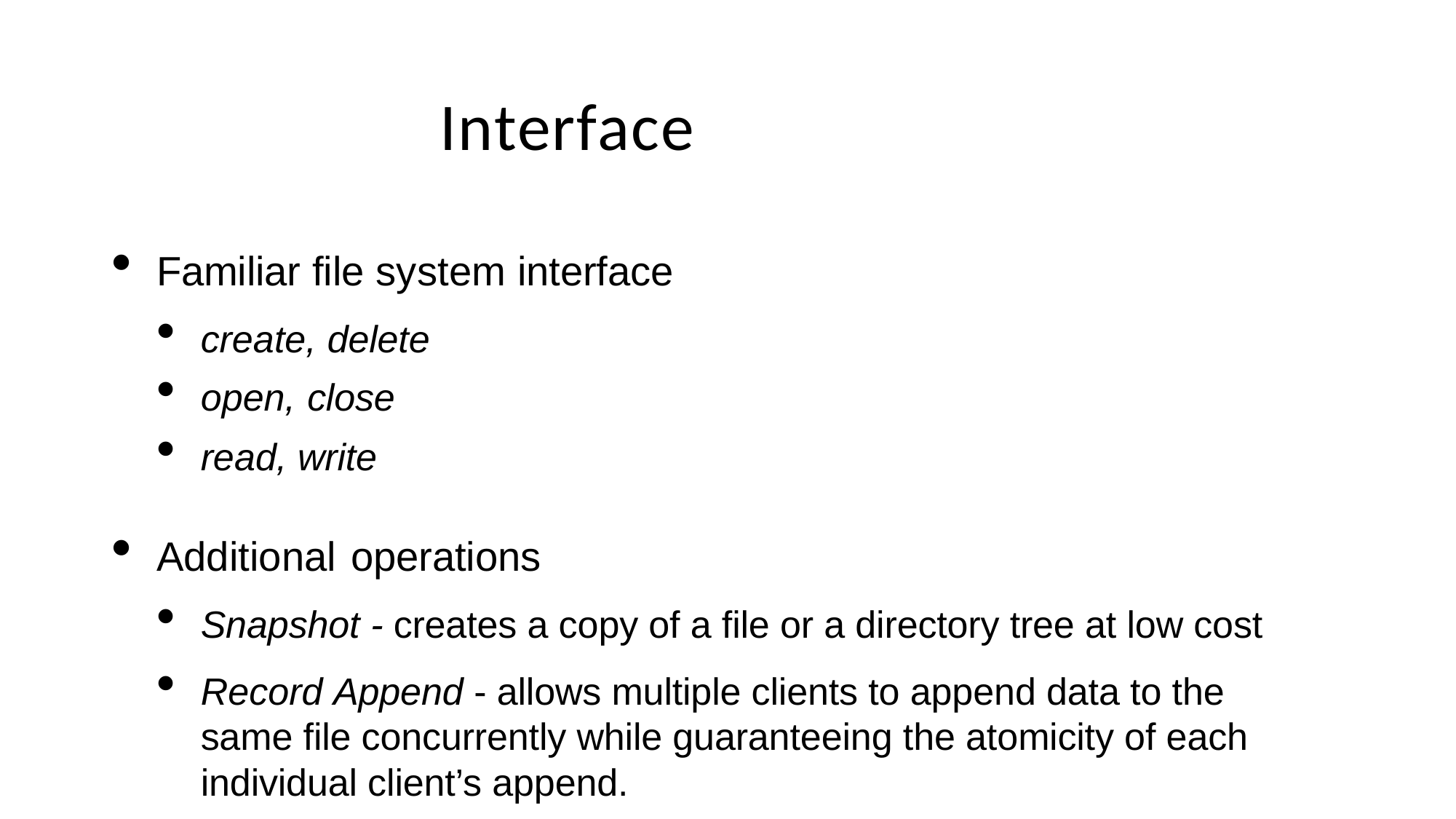

# Interface
Familiar file system interface
create, delete
open, close
read, write
Additional operations
Snapshot - creates a copy of a file or a directory tree at low cost
Record Append - allows multiple clients to append data to the same file concurrently while guaranteeing the atomicity of each individual client’s append.